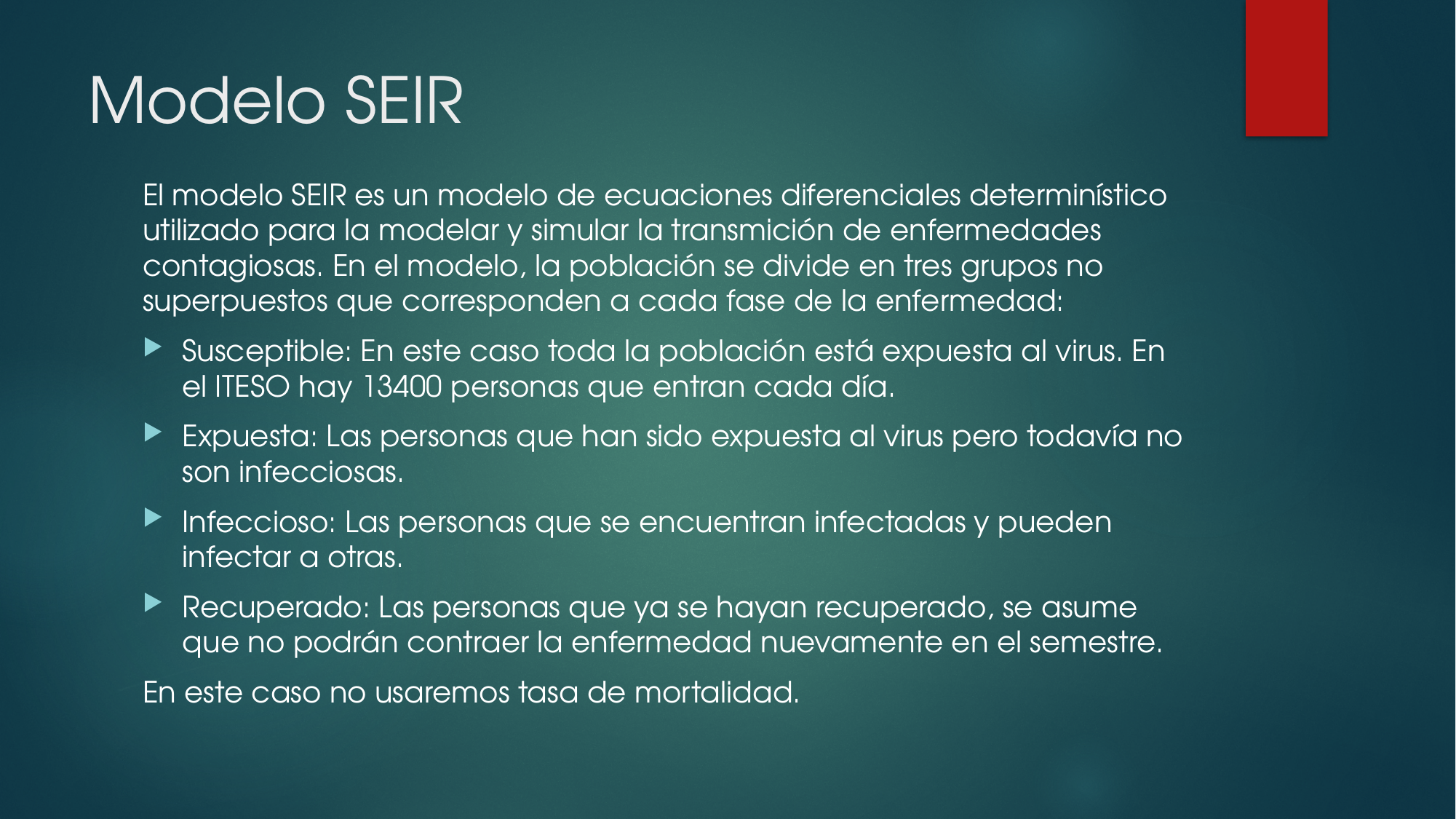

# Modelo SEIR
El modelo SEIR es un modelo de ecuaciones diferenciales determinístico utilizado para la modelar y simular la transmición de enfermedades contagiosas. En el modelo, la población se divide en tres grupos no superpuestos que corresponden a cada fase de la enfermedad:
Susceptible: En este caso toda la población está expuesta al virus. En el ITESO hay 13400 personas que entran cada día.
Expuesta: Las personas que han sido expuesta al virus pero todavía no son infecciosas.
Infeccioso: Las personas que se encuentran infectadas y pueden infectar a otras.
Recuperado: Las personas que ya se hayan recuperado, se asume que no podrán contraer la enfermedad nuevamente en el semestre.
En este caso no usaremos tasa de mortalidad.